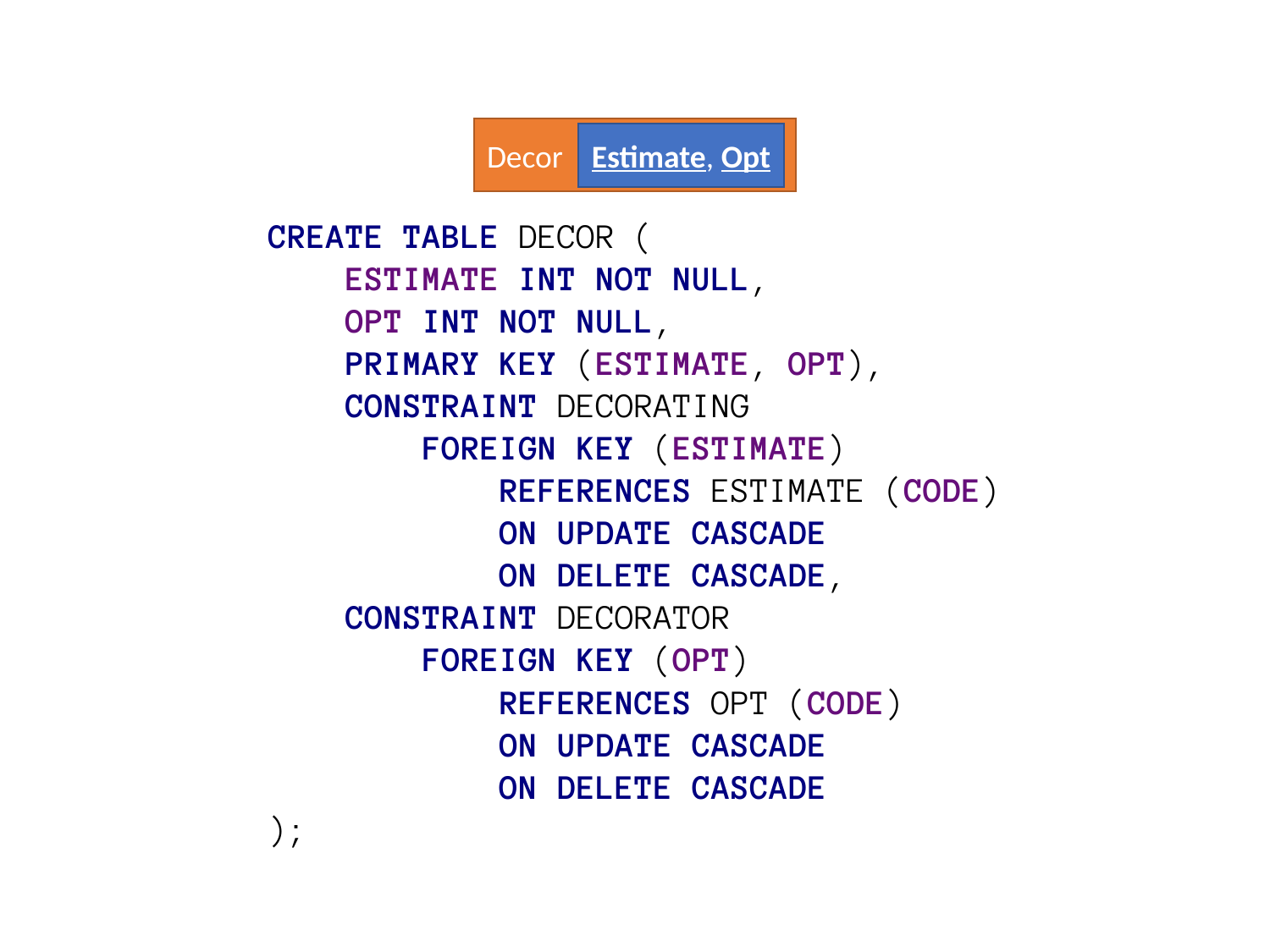

Decor

Estimate, Opt
CREATE TABLE DECOR (
    ESTIMATE INT NOT NULL,
    OPT INT NOT NULL,
    PRIMARY KEY (ESTIMATE, OPT),
    CONSTRAINT DECORATING
        FOREIGN KEY (ESTIMATE)
            REFERENCES ESTIMATE (CODE)
            ON UPDATE CASCADE
            ON DELETE CASCADE,
    CONSTRAINT DECORATOR
        FOREIGN KEY (OPT)
            REFERENCES OPT (CODE)
            ON UPDATE CASCADE
            ON DELETE CASCADE
);